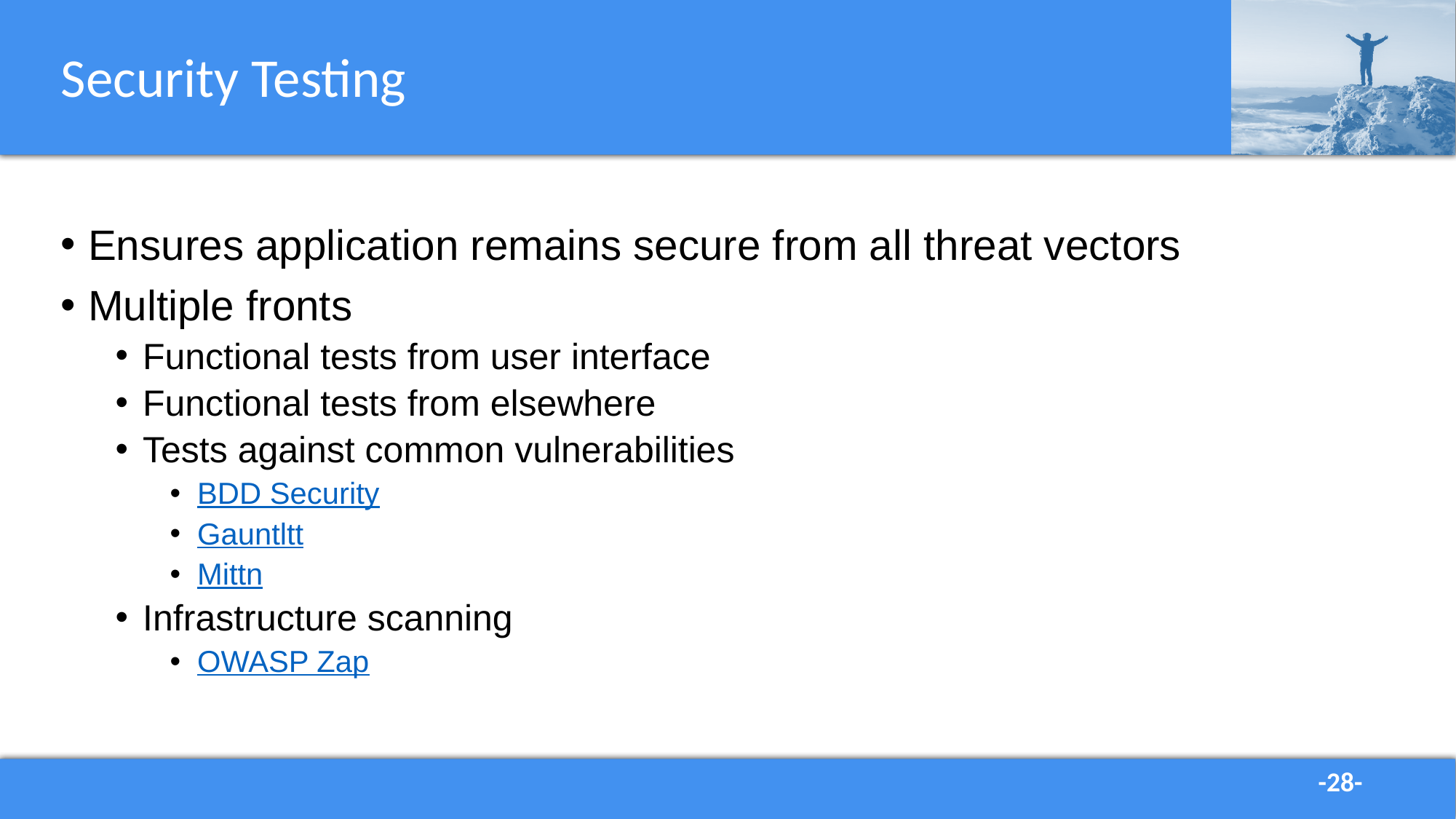

# Security Testing
Ensures application remains secure from all threat vectors
Multiple fronts
Functional tests from user interface
Functional tests from elsewhere
Tests against common vulnerabilities
BDD Security
Gauntltt
Mittn
Infrastructure scanning
OWASP Zap